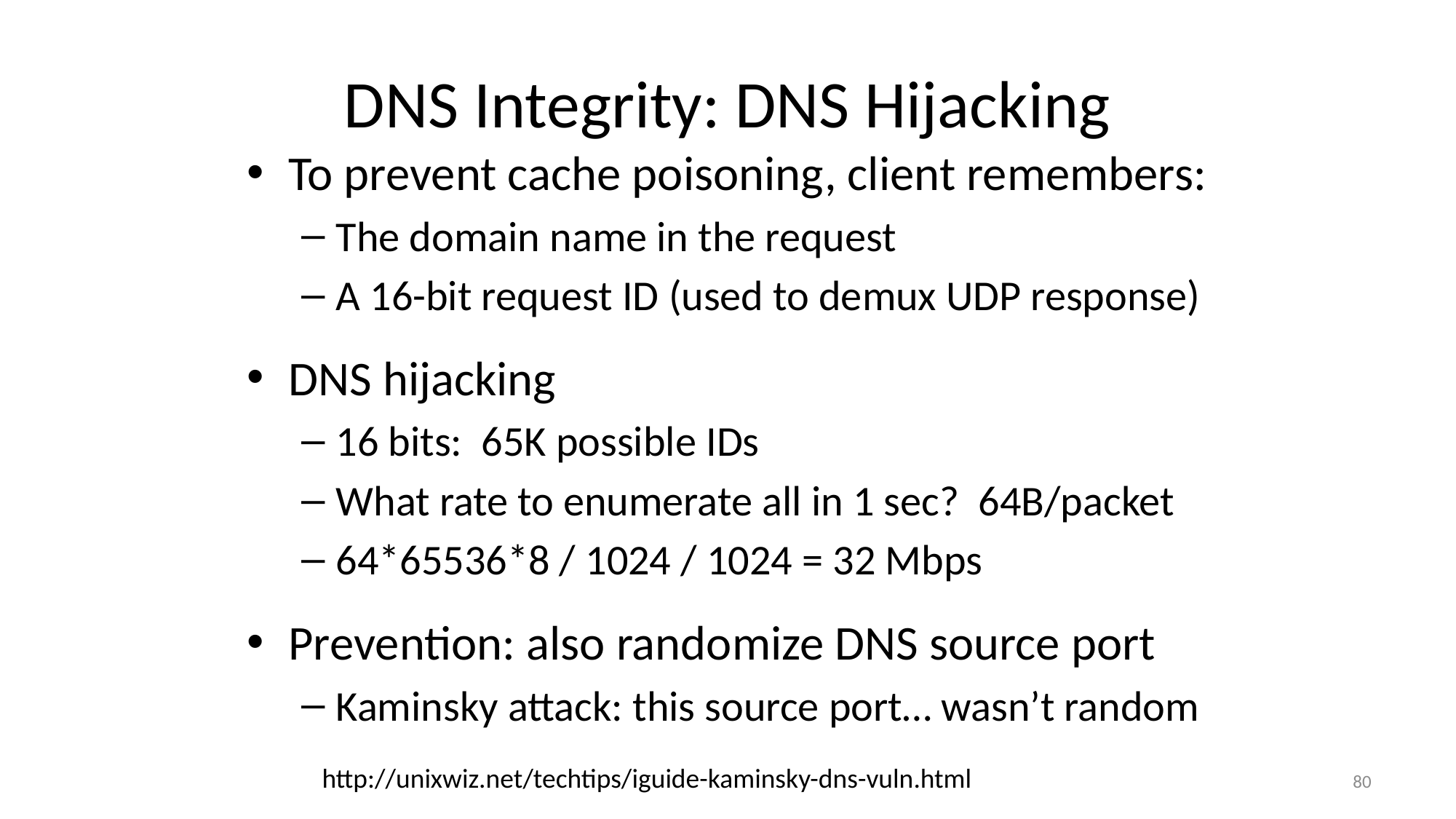

# DNS Integrity: DNS Hijacking
To prevent cache poisoning, client remembers:
The domain name in the request
A 16-bit request ID (used to demux UDP response)
DNS hijacking
16 bits:  65K possible IDs
What rate to enumerate all in 1 sec?  64B/packet
64*65536*8 / 1024 / 1024 = 32 Mbps
Prevention: also randomize DNS source port
Kaminsky attack: this source port… wasn’t random
http://unixwiz.net/techtips/iguide-kaminsky-dns-vuln.html
80